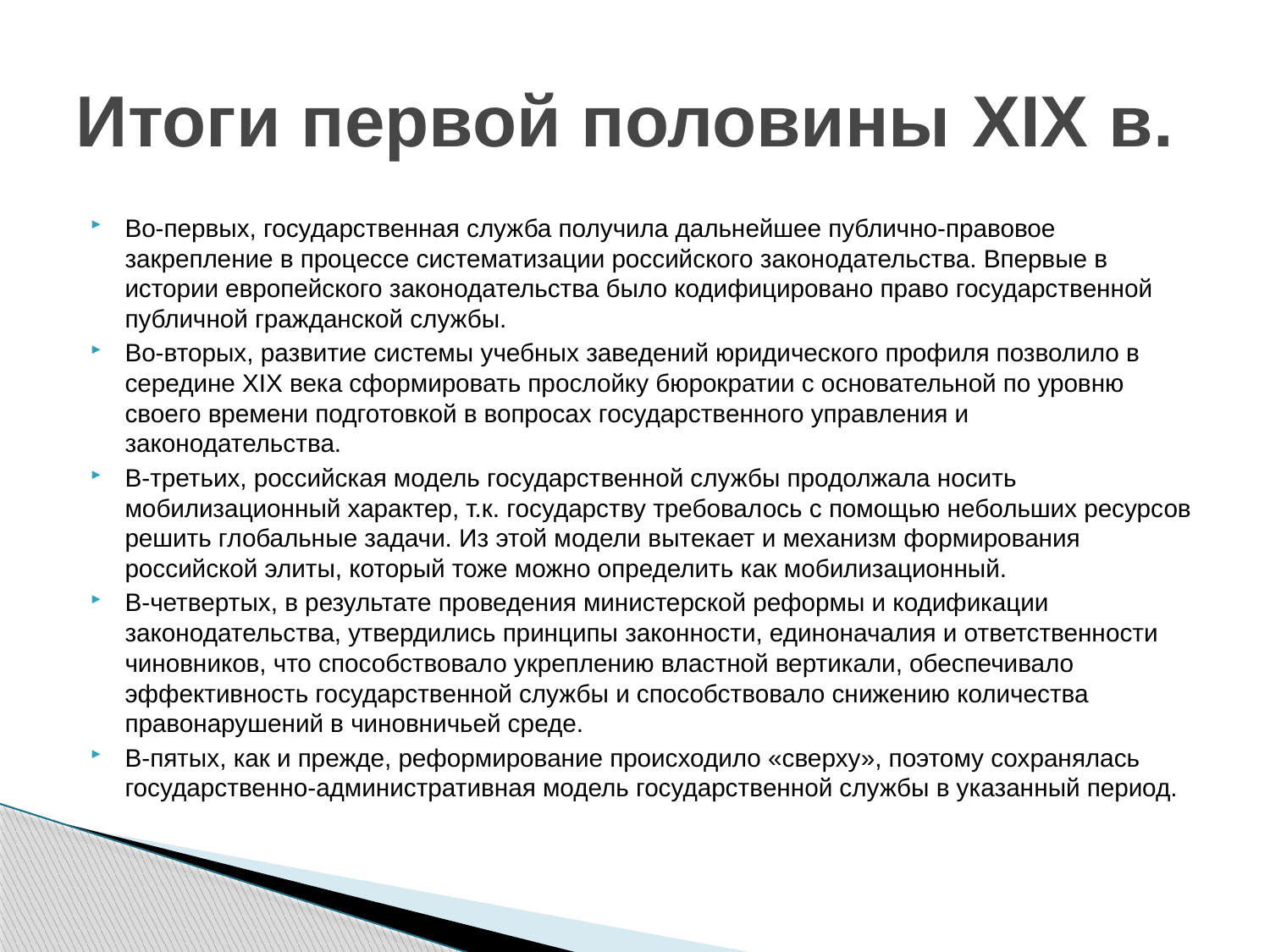

# Итоги первой половины XIX в.
Во-первых, государственная служба получила дальнейшее публично-правовое закрепление в процессе систематизации российского законодательства. Впервые в истории европейского законодательства было кодифицировано право государственной публичной гражданской службы.
Во-вторых, развитие системы учебных заведений юридического профиля позволило в середине XIX века сформировать прослойку бюрократии с основательной по уровню своего времени подготовкой в вопросах государственного управления и законодательства.
В-третьих, российская модель государственной службы продолжала носить мобилизационный характер, т.к. государству требовалось с помощью небольших ресурсов решить глобальные задачи. Из этой модели вытекает и механизм формирования российской элиты, который тоже можно определить как мобилизационный.
В-четвертых, в результате проведения министерской реформы и кодификации законодательства, утвердились принципы законности, единоначалия и ответственности чиновников, что способствовало укреплению властной вертикали, обеспечивало эффективность государственной службы и способствовало снижению количества правонарушений в чиновничьей среде.
В-пятых, как и прежде, реформирование происходило «сверху», поэтому сохранялась государственно-административная модель государственной службы в указанный период.